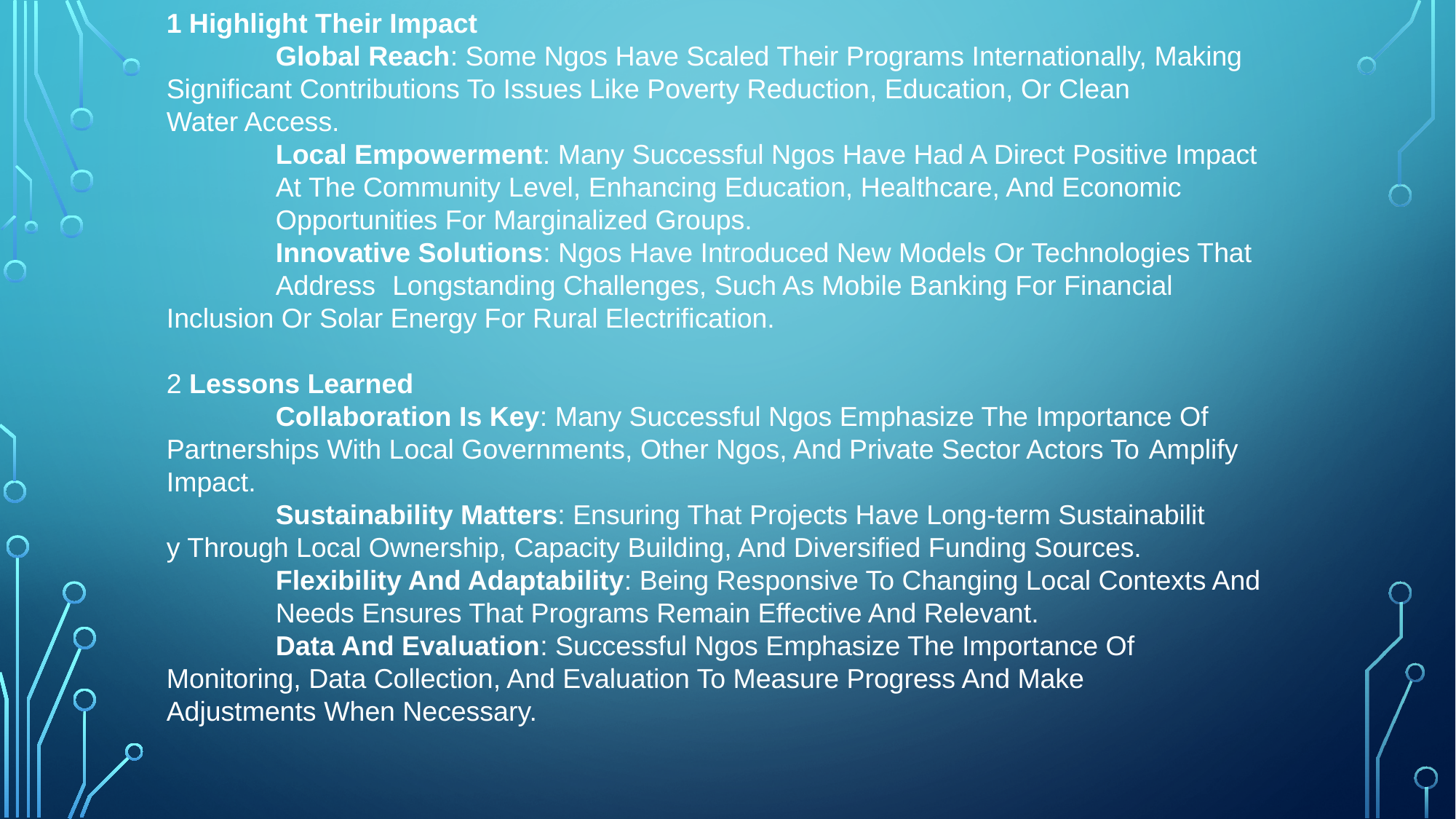

# 1 Highlight Their Impact Global Reach: Some Ngos Have Scaled Their Programs Internationally, Making 	Significant Contributions To Issues Like Poverty Reduction, Education, Or Clean	 	Water Access. Local Empowerment: Many Successful Ngos Have Had A Direct Positive Impact 	At The Community Level, Enhancing Education, Healthcare, And Economic 		Opportunities For Marginalized Groups. Innovative Solutions: Ngos Have Introduced New Models Or Technologies That 	Address	 Longstanding Challenges, Such As Mobile Banking For Financial 	Inclusion Or Solar Energy For Rural Electrification. 2 Lessons Learned Collaboration Is Key: Many Successful Ngos Emphasize The Importance Of 	Partnerships With Local Governments, Other Ngos, And Private Sector Actors To 	Amplify 	Impact. Sustainability Matters: Ensuring That Projects Have Long-term Sustainabilit	y Through Local Ownership, Capacity Building, And Diversified Funding Sources. Flexibility And Adaptability: Being Responsive To Changing Local Contexts And 	Needs Ensures That Programs Remain Effective And Relevant. Data And Evaluation: Successful Ngos Emphasize The Importance Of 	Monitoring, Data Collection, And Evaluation To Measure Progress And Make 	Adjustments When Necessary.